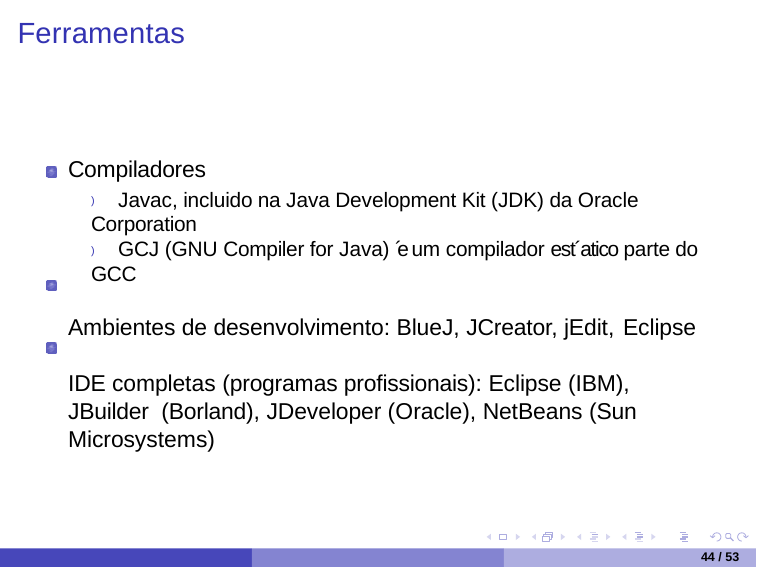

# Ferramentas
Compiladores
) Javac, incluido na Java Development Kit (JDK) da Oracle Corporation
) GCJ (GNU Compiler for Java) ´e    um compilador est´atico parte do GCC

Ambientes de desenvolvimento: BlueJ, JCreator, jEdit, Eclipse

IDE completas (programas profissionais): Eclipse (IBM), JBuilder  (Borland), JDeveloper (Oracle), NetBeans (Sun Microsystems)

44 / 53